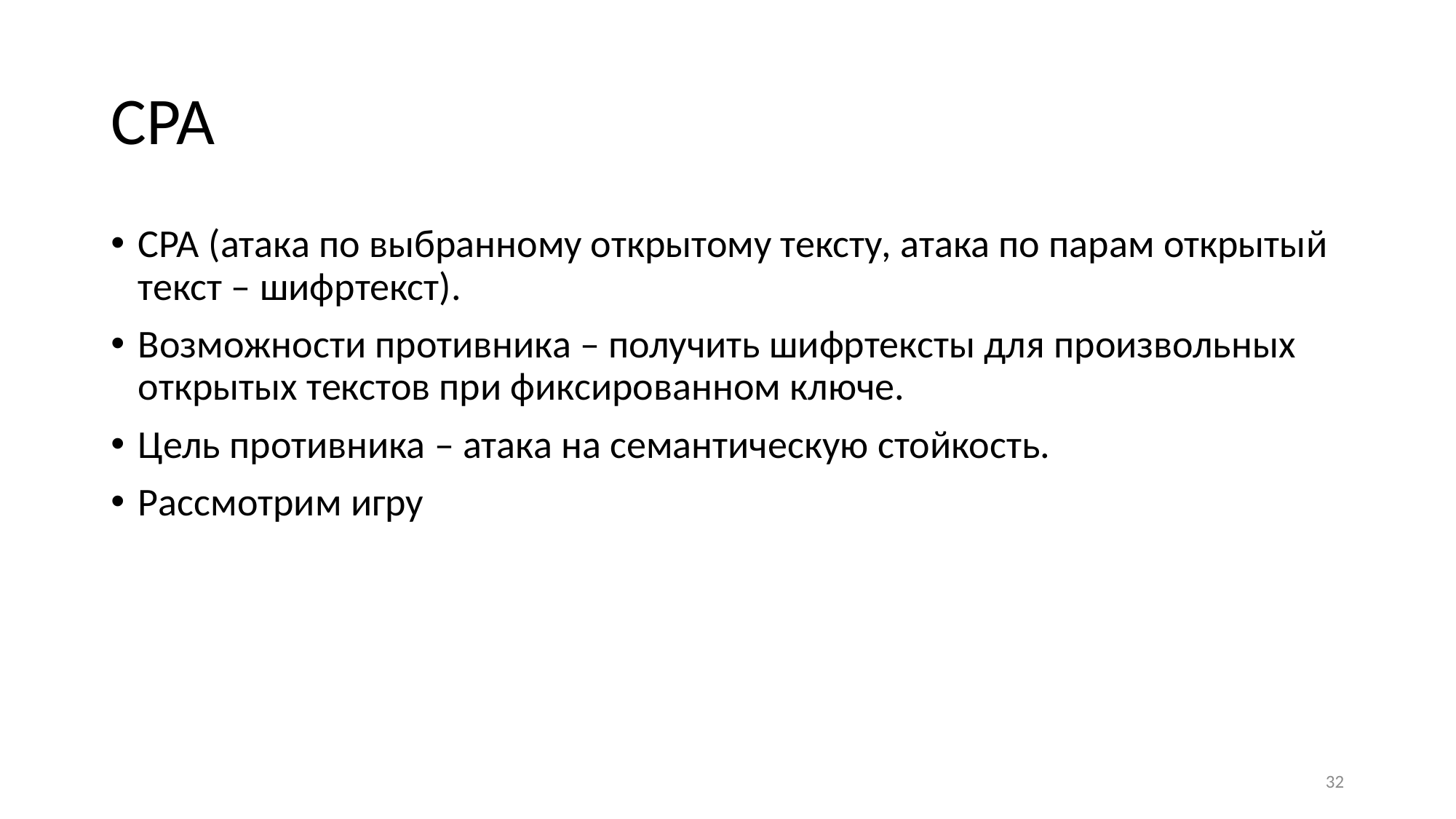

# CPA
CPA (атака по выбранному открытому тексту, атака по парам открытый текст – шифртекст).
Возможности противника – получить шифртексты для произвольных открытых текстов при фиксированном ключе.
Цель противника – атака на семантическую стойкость.
Рассмотрим игру
32